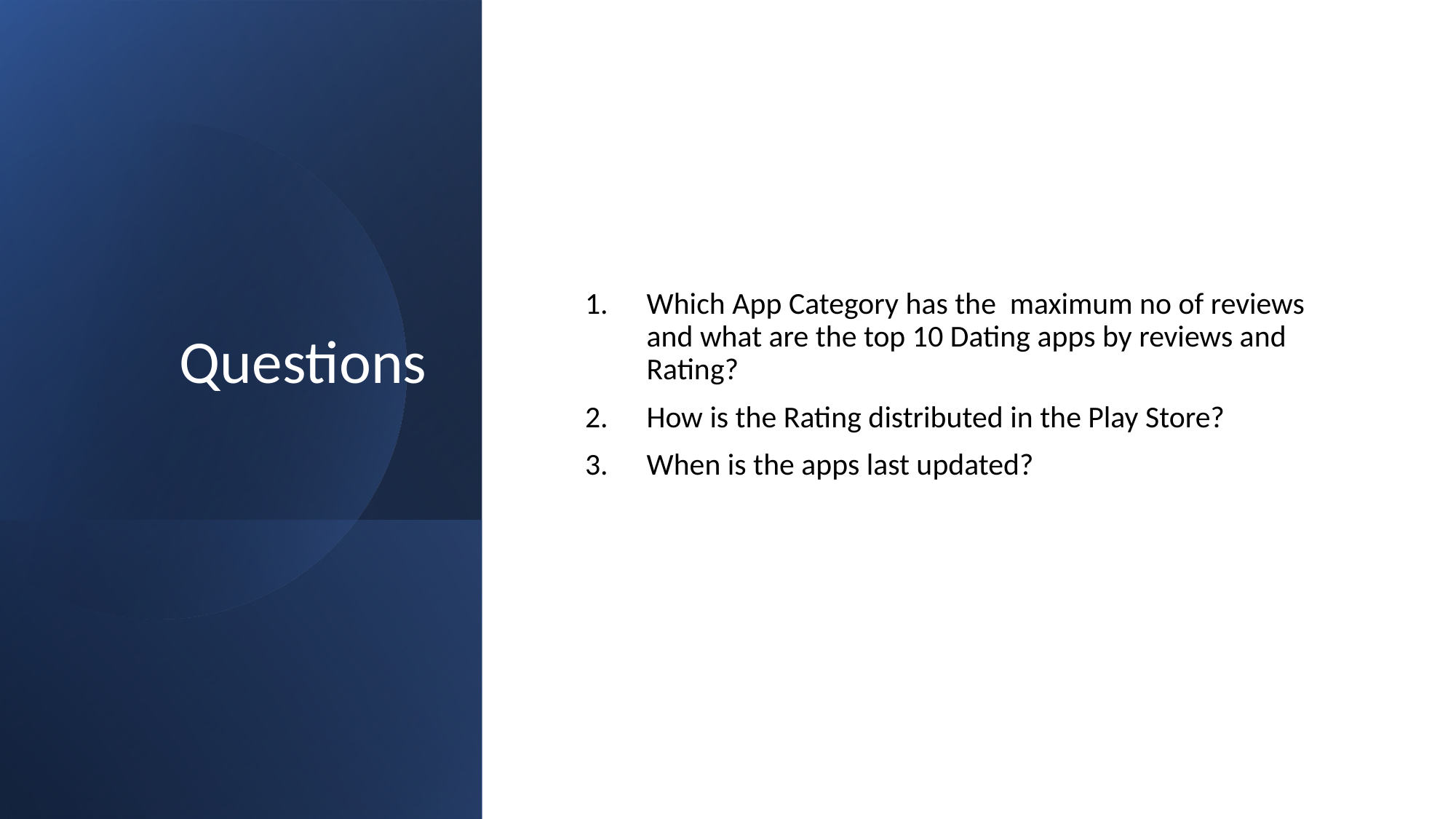

# Questions
Which App Category has the  maximum no of reviews and what are the top 10 Dating apps by reviews and Rating?
How is the Rating distributed in the Play Store?
When is the apps last updated?